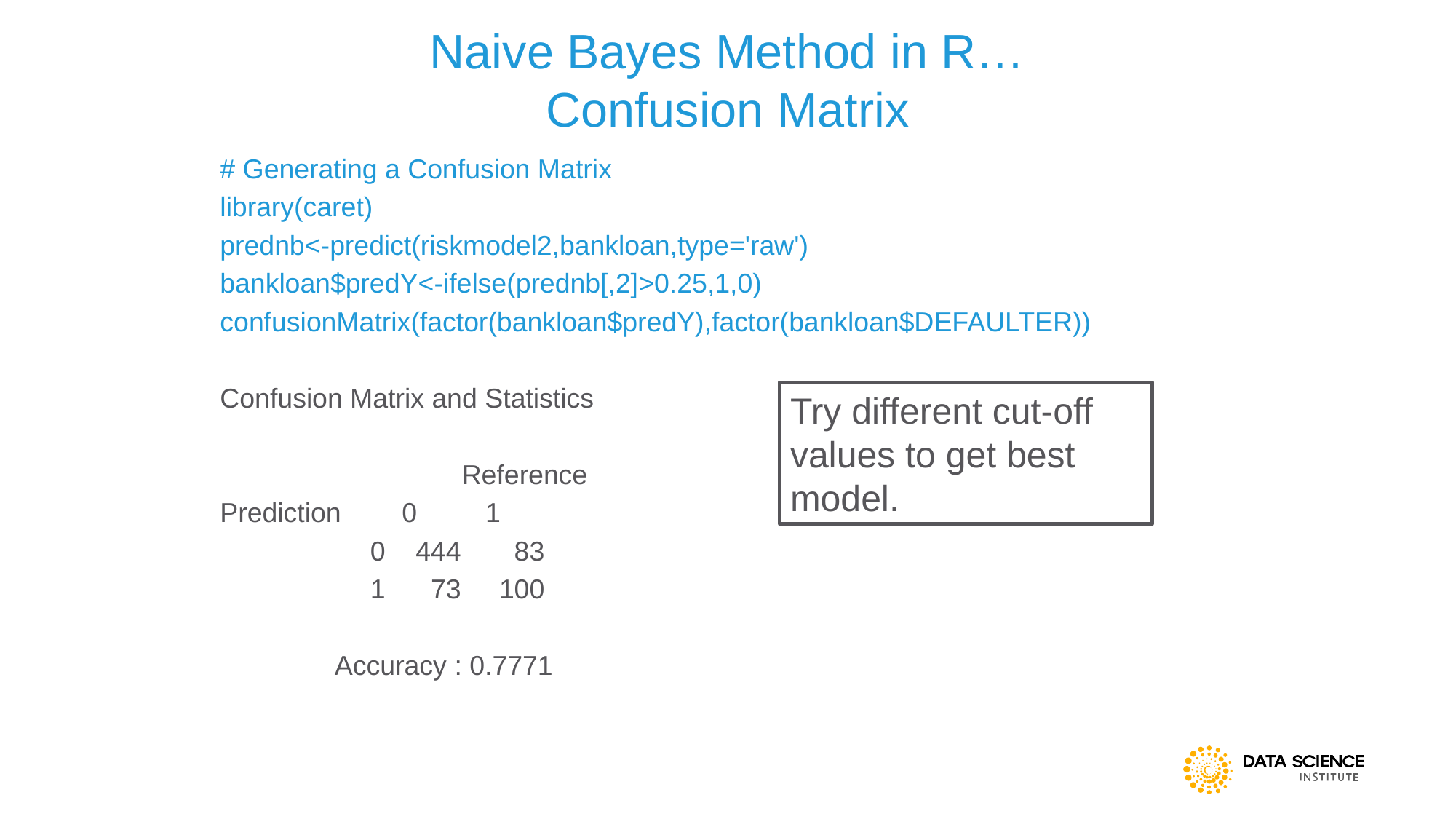

27
Naive Bayes Method in R…
Confusion Matrix
# Generating a Confusion Matrix
library(caret)
prednb<-predict(riskmodel2,bankloan,type='raw')
bankloan$predY<-ifelse(prednb[,2]>0.25,1,0)
confusionMatrix(factor(bankloan$predY),factor(bankloan$DEFAULTER))

Confusion Matrix and Statistics

          	            Reference
Prediction        0         1
         	0    444       83
         	1      73     100

               Accuracy : 0.7771

Try different cut-off values to get best model.